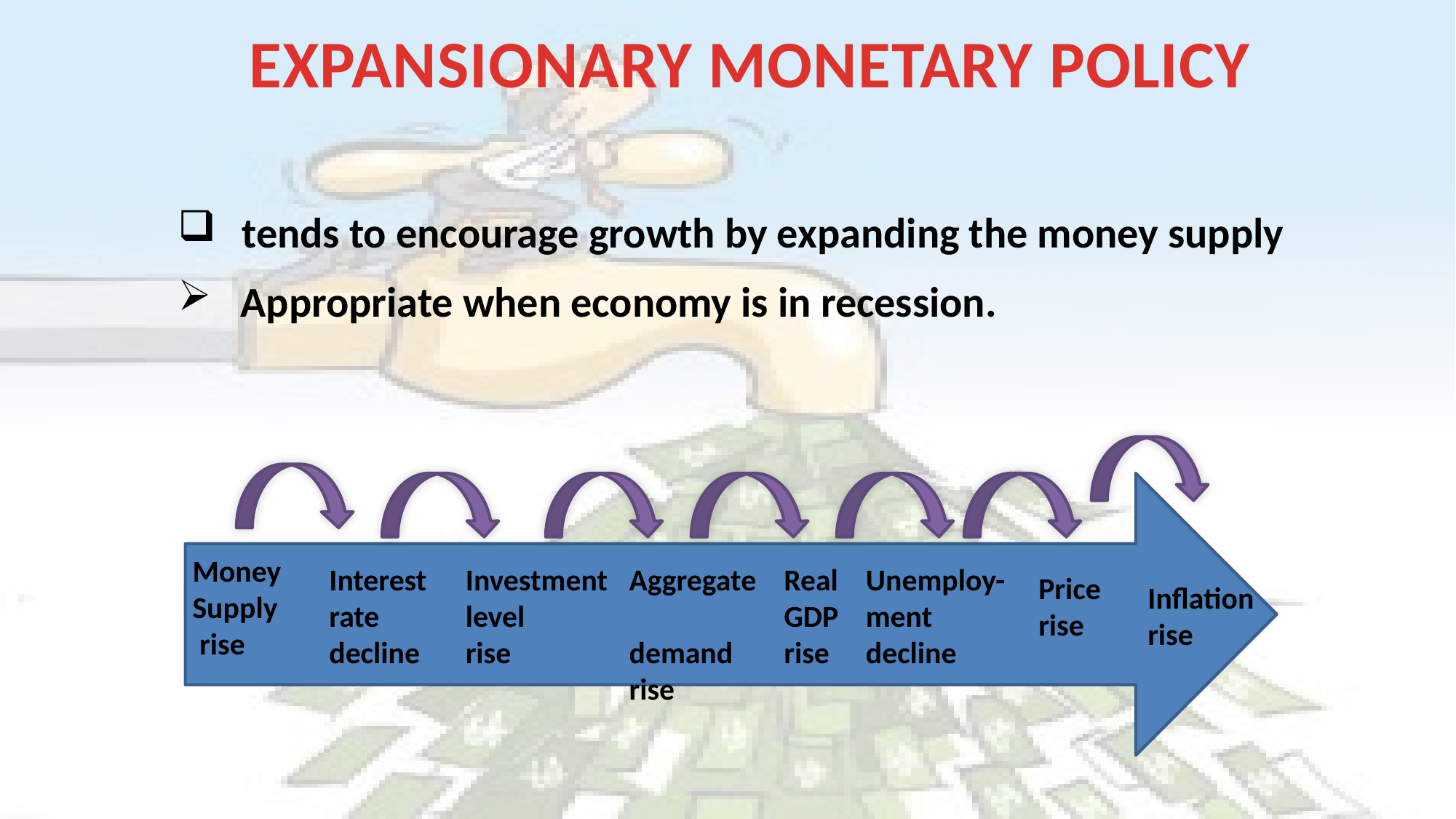

EXPANSIONARY MONETARY POLICY
 tends to encourage growth by expanding the money supply

   Appropriate when economy is in recession.

Money
Supply
 rise
Interest
rate decline
Investment
level
rise
Aggregate
demand
rise
Real
GDP
rise
Unemploy-ment
decline
Price
rise
Inflation
rise